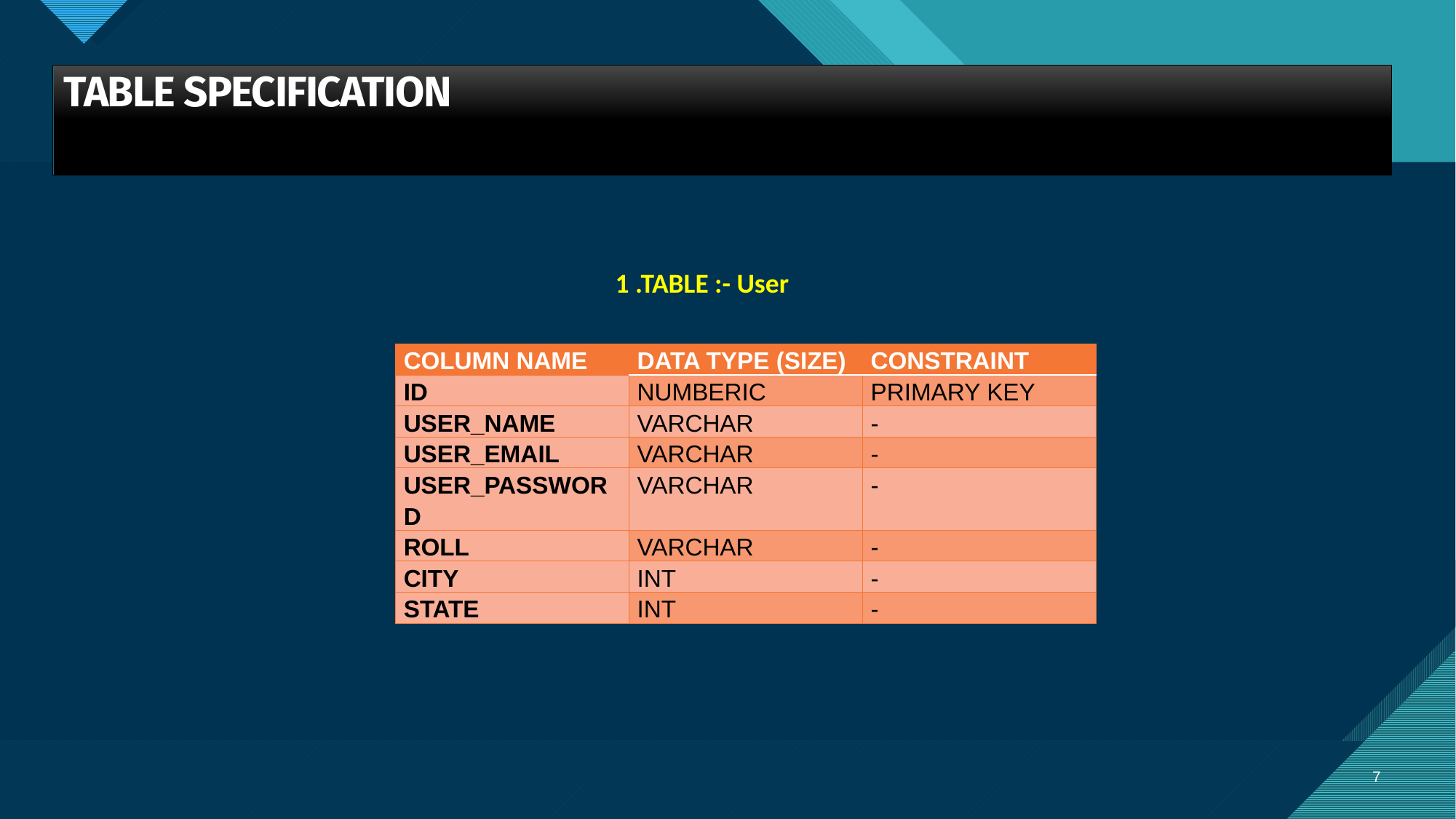

# TABLE SPECIFICATION
1 .TABLE :- User
| COLUMN NAME | DATA TYPE (SIZE) | CONSTRAINT |
| --- | --- | --- |
| ID | NUMBERIC | PRIMARY KEY |
| USER\_NAME | VARCHAR | - |
| USER\_EMAIL | VARCHAR | - |
| USER\_PASSWORD | VARCHAR | - |
| ROLL | VARCHAR | - |
| CITY | INT | - |
| STATE | INT | - |
7